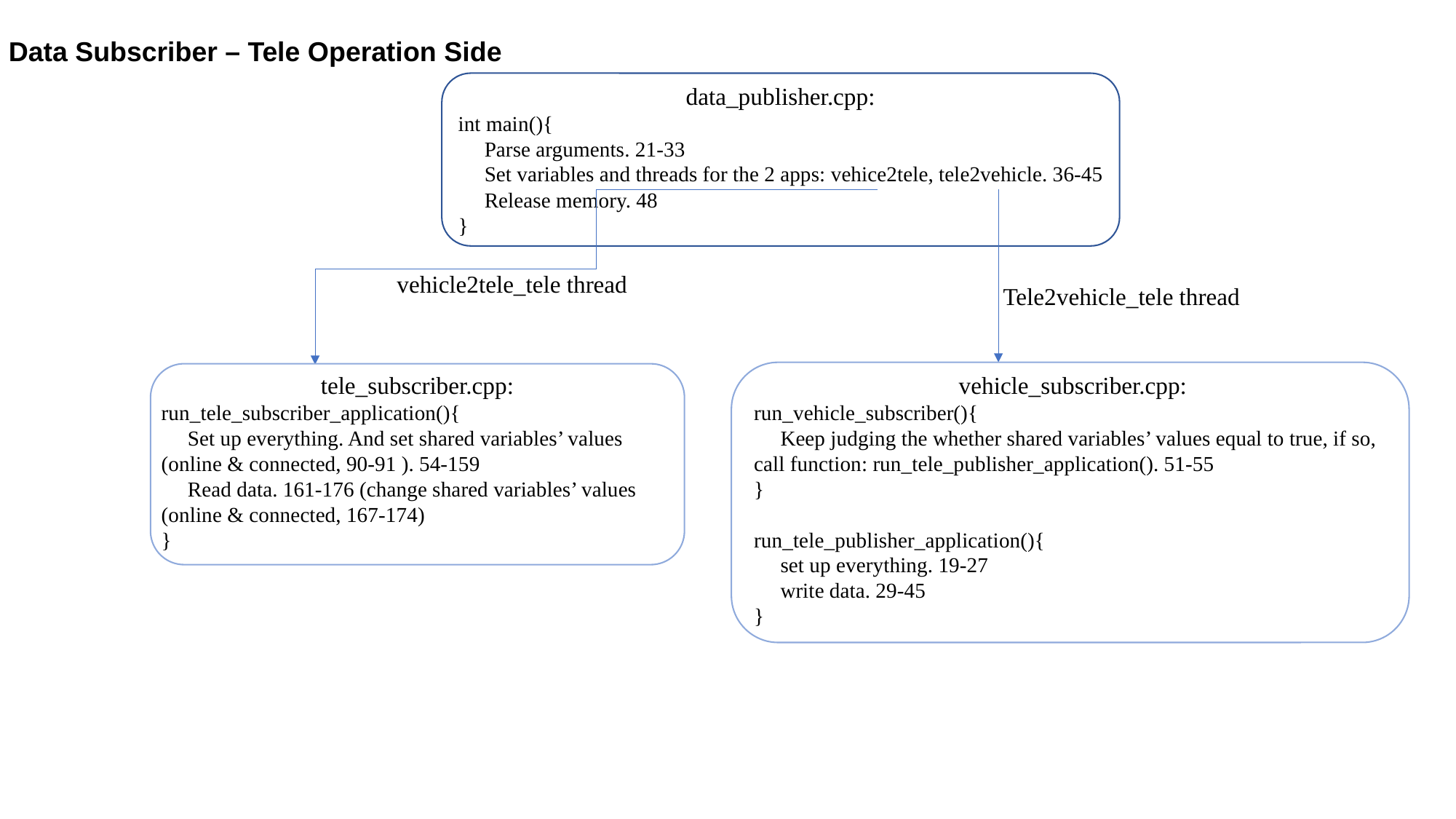

Data Subscriber – Tele Operation Side

data_publisher.cpp:
int main(){
     Parse arguments. 21-33
     Set variables and threads for the 2 apps: vehice2tele, tele2vehicle. 36-45
     Release memory. 48
}
vehicle2tele_tele thread
Tele2vehicle_tele thread

vehicle_subscriber.cpp:
run_vehicle_subscriber(){
     Keep judging the whether shared variables’ values equal to true, if so, call function: run_tele_publisher_application(). 51-55
}

run_tele_publisher_application(){
     set up everything. 19-27
     write data. 29-45
}
tele_subscriber.cpp:
run_tele_subscriber_application(){
     Set up everything. And set shared variables’ values (online & connected, 90-91 ). 54-159
     Read data. 161-176 (change shared variables’ values (online & connected, 167-174)
}